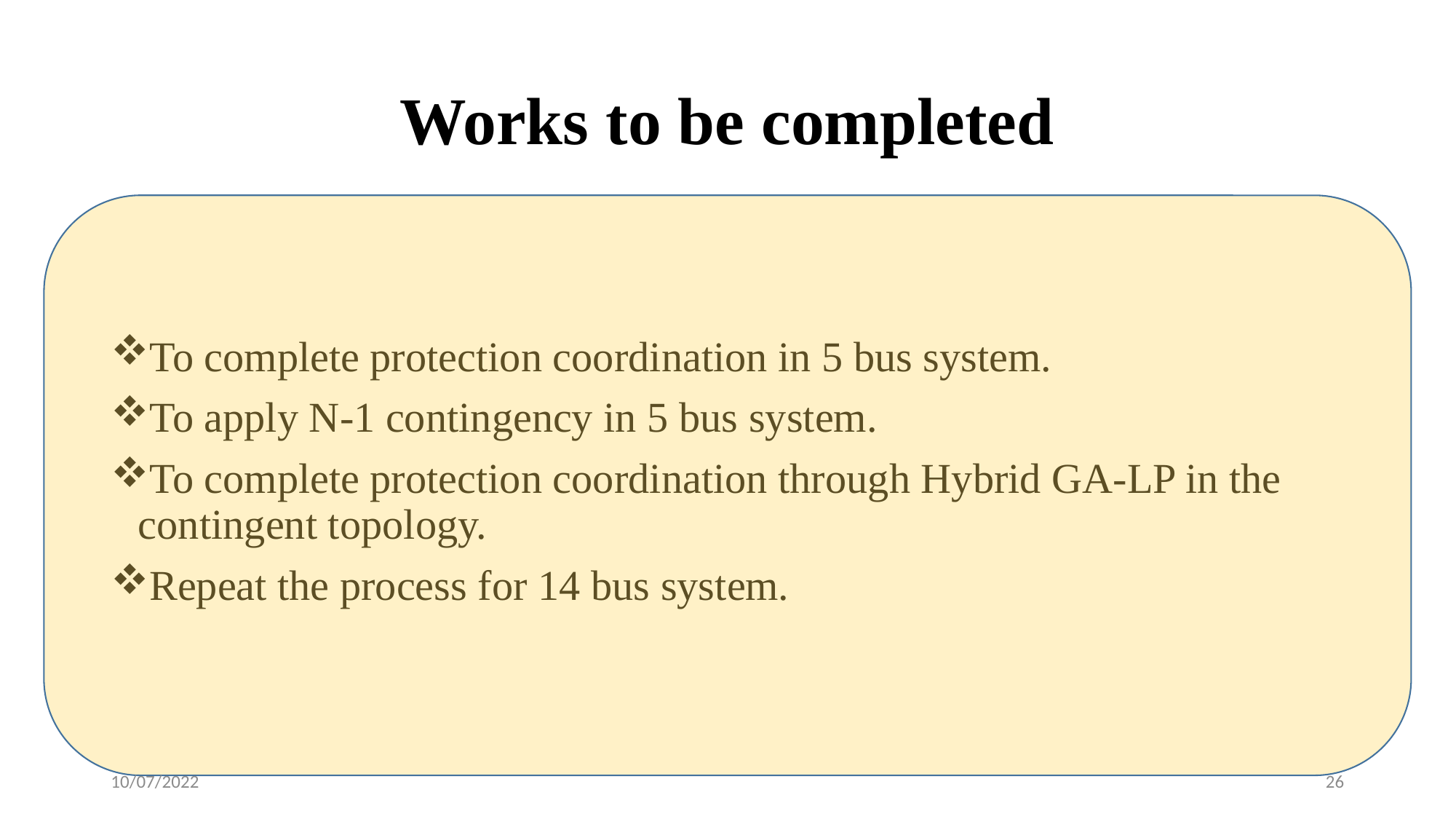

# Works to be completed

To complete protection coordination in 5 bus system.
To apply N-1 contingency in 5 bus system.
To complete protection coordination through Hybrid GA-LP in the contingent topology.
Repeat the process for 14 bus system.
10/07/2022
26